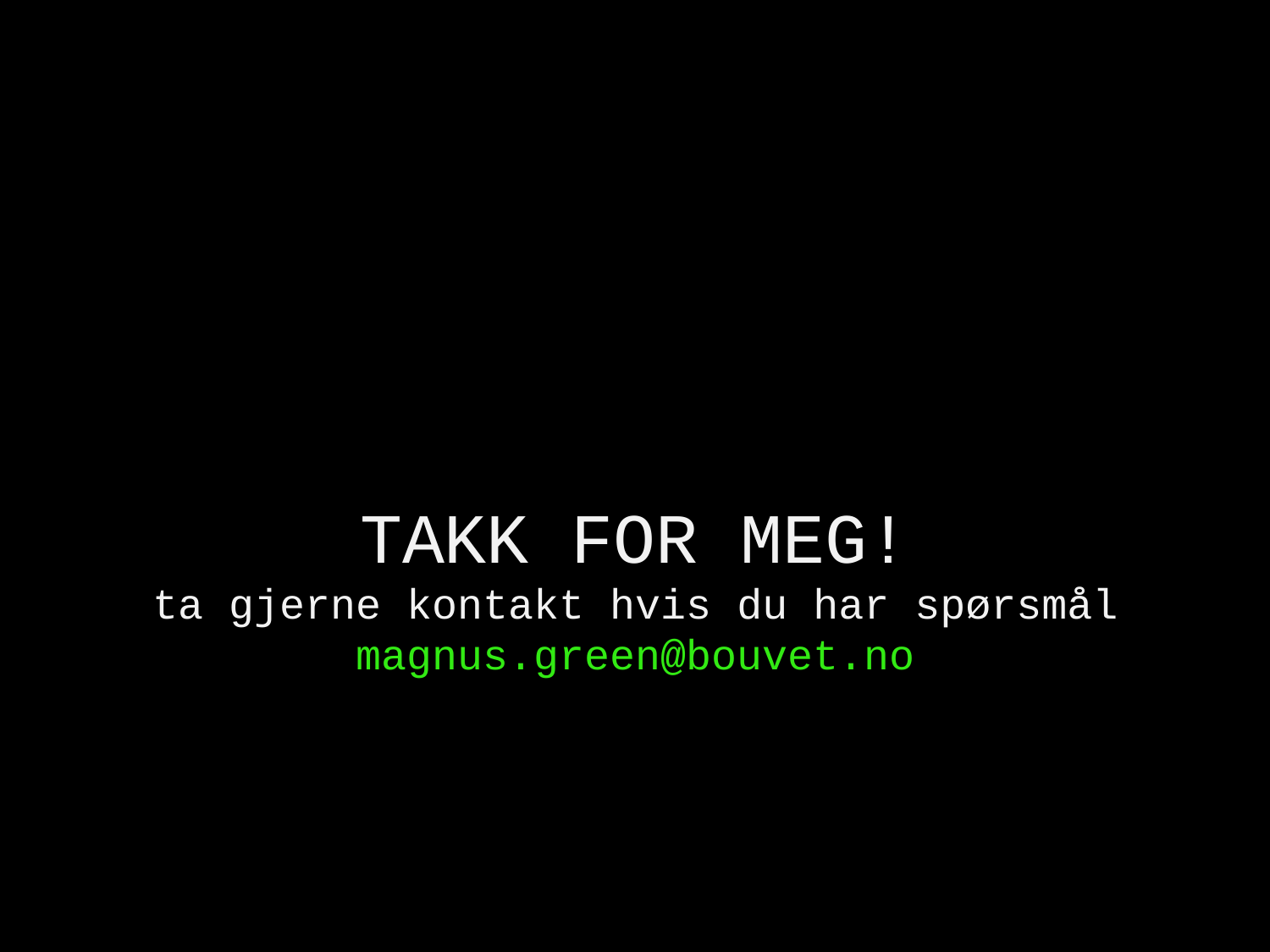

TAKK FOR MEG!
ta gjerne kontakt hvis du har spørsmål
magnus.green@bouvet.no